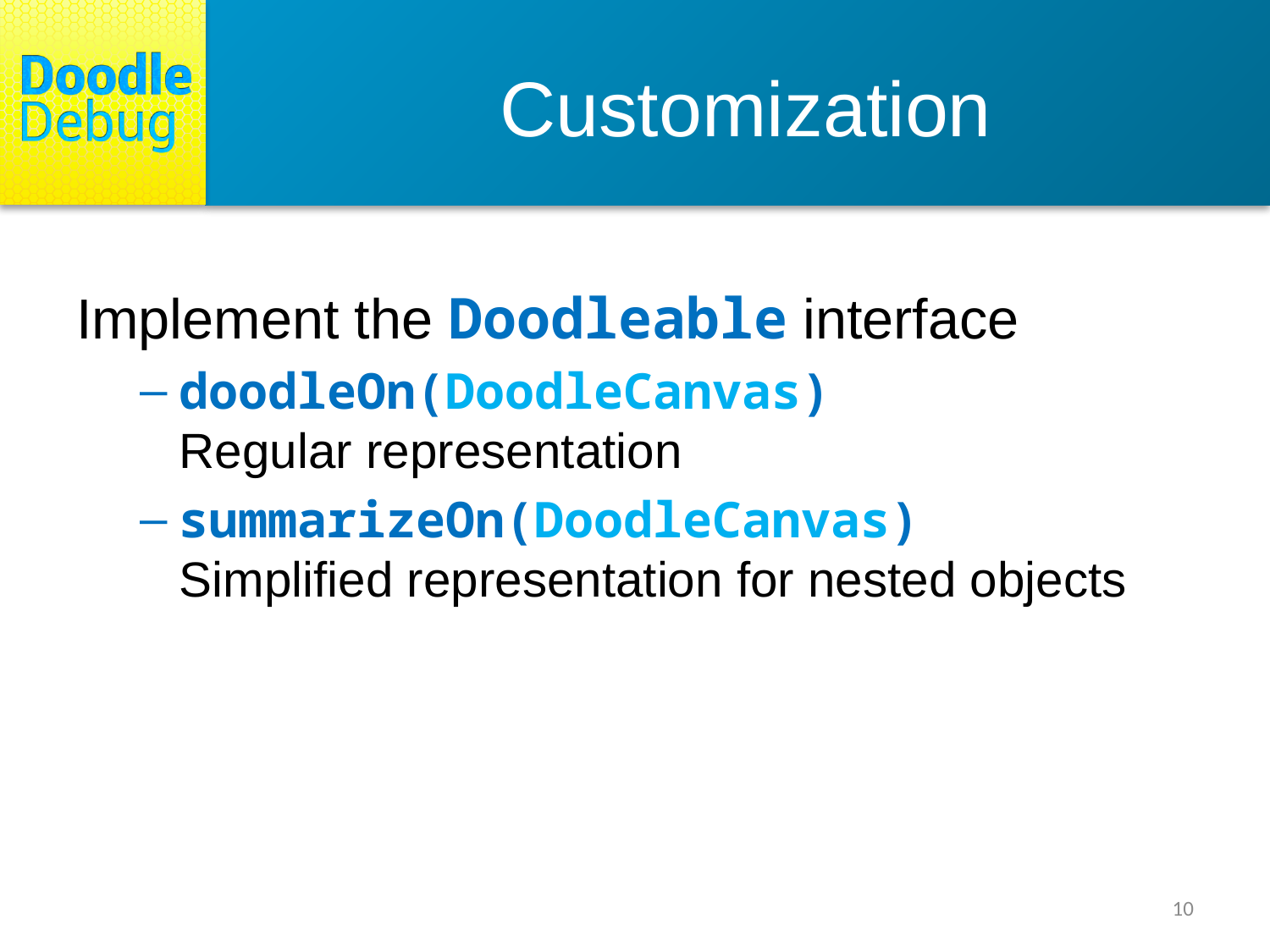

# Customization
Implement the Doodleable interface
doodleOn(DoodleCanvas)
Regular representation
summarizeOn(DoodleCanvas)
Simplified representation for nested objects
10